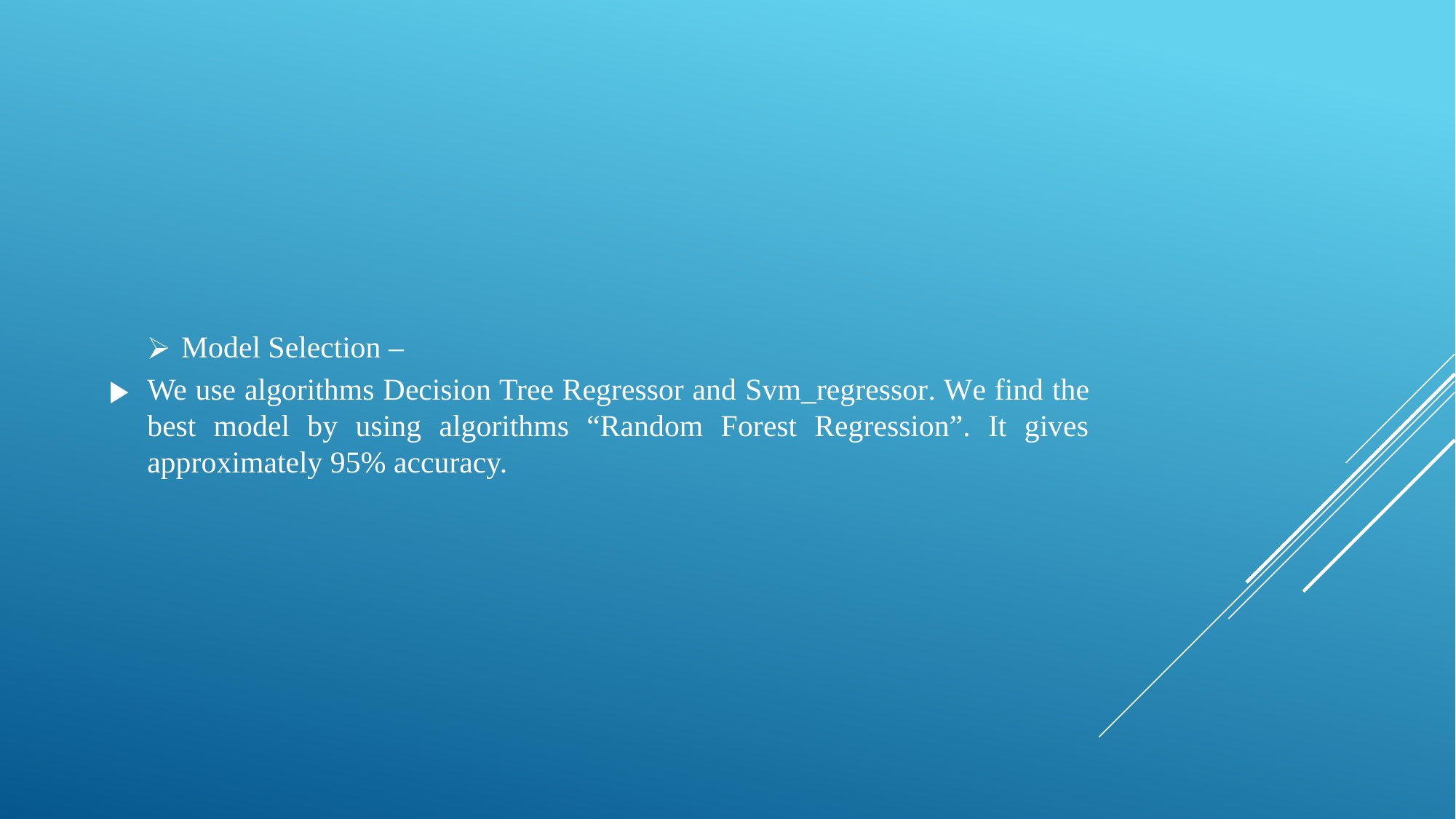

Model Selection –
We use algorithms Decision Tree Regressor and Svm_regressor. We find the best model by using algorithms “Random Forest Regression”. It gives approximately 95% accuracy.